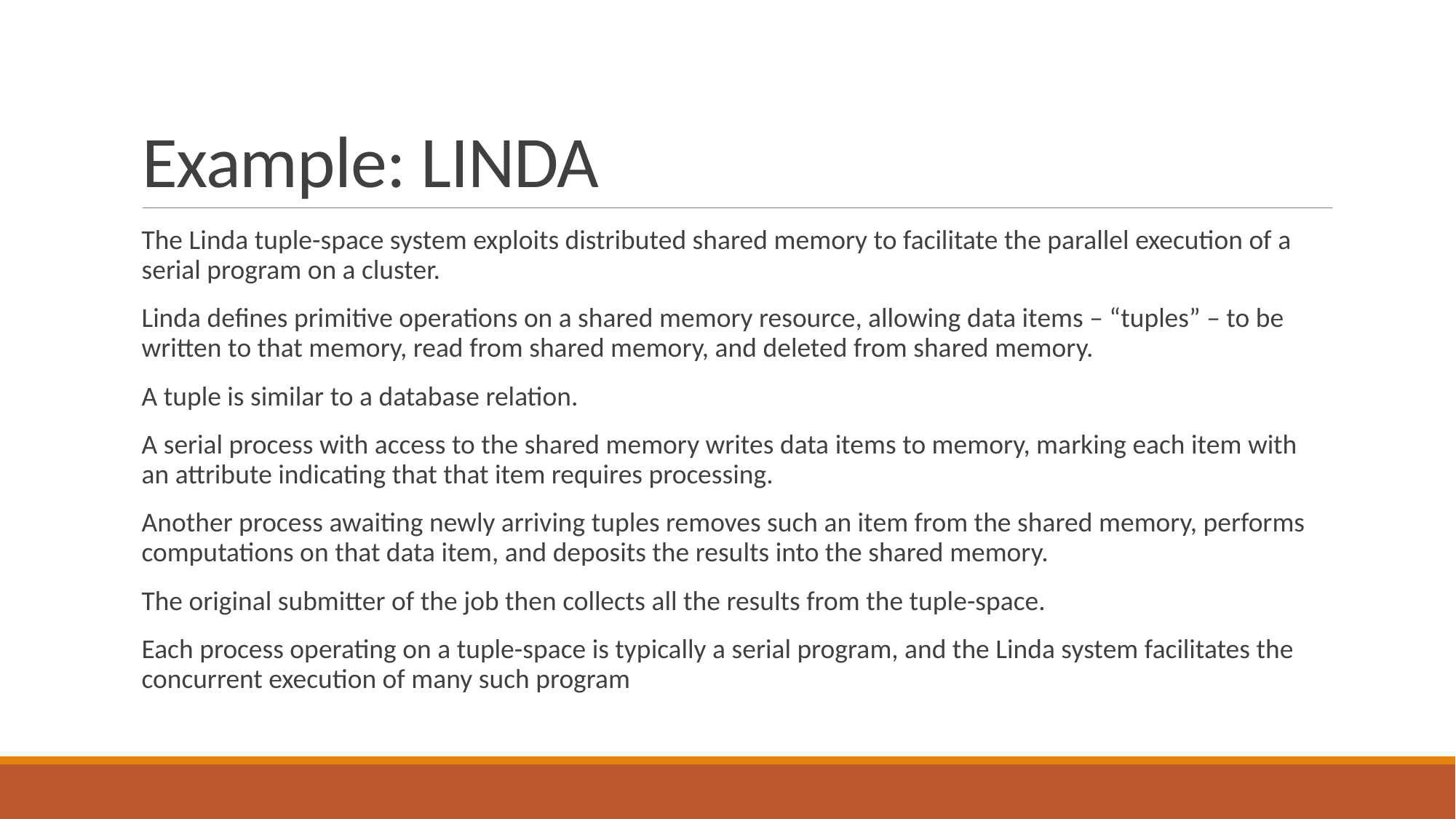

# Example: LINDA
The Linda tuple-space system exploits distributed shared memory to facilitate the parallel execution of a serial program on a cluster.
Linda defines primitive operations on a shared memory resource, allowing data items – “tuples” – to be written to that memory, read from shared memory, and deleted from shared memory.
A tuple is similar to a database relation.
A serial process with access to the shared memory writes data items to memory, marking each item with an attribute indicating that that item requires processing.
Another process awaiting newly arriving tuples removes such an item from the shared memory, performs computations on that data item, and deposits the results into the shared memory.
The original submitter of the job then collects all the results from the tuple-space.
Each process operating on a tuple-space is typically a serial program, and the Linda system facilitates the concurrent execution of many such program